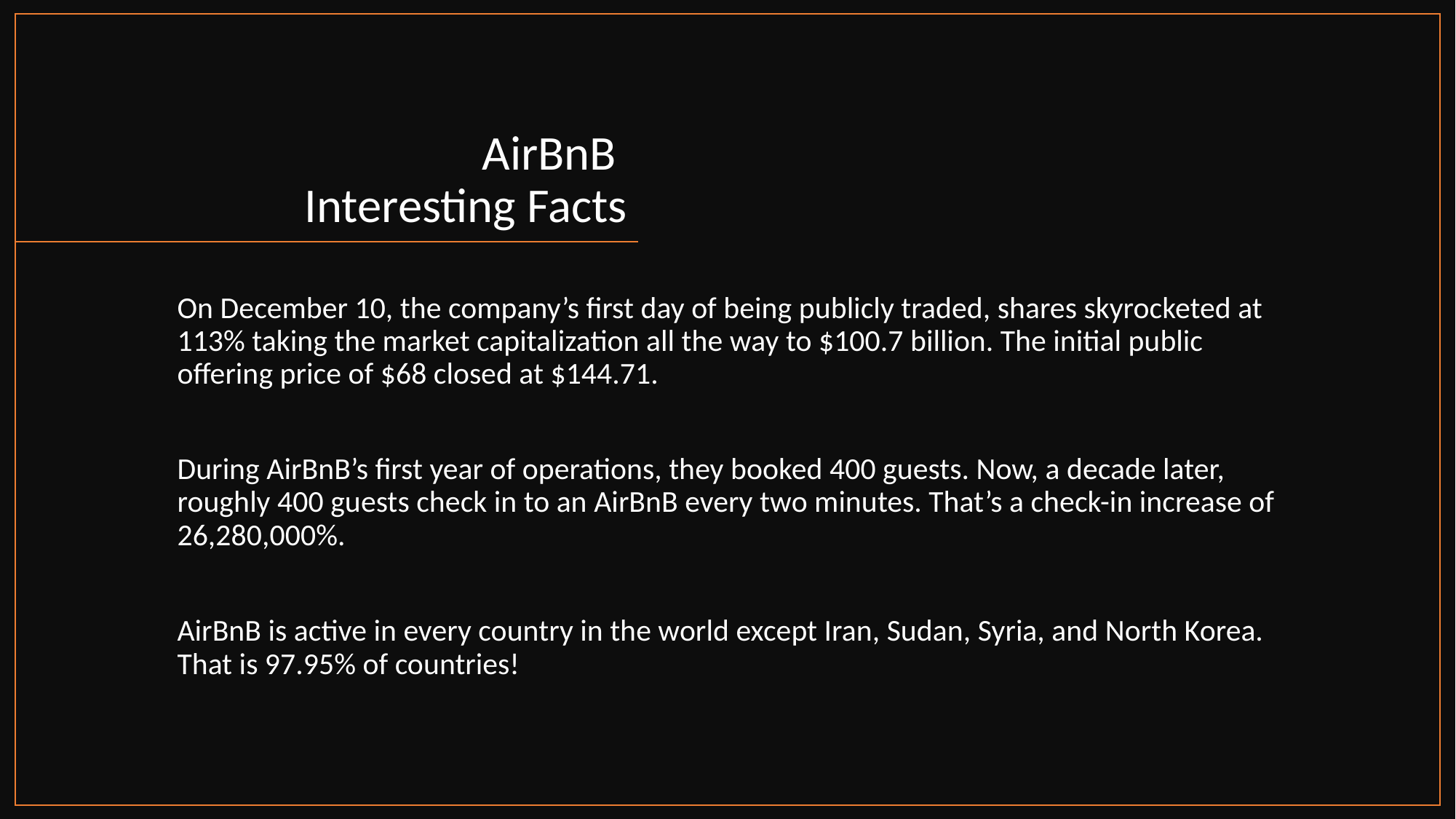

# AirBnB Interesting Facts
On December 10, the company’s first day of being publicly traded, shares skyrocketed at 113% taking the market capitalization all the way to $100.7 billion. The initial public offering price of $68 closed at $144.71.

During AirBnB’s first year of operations, they booked 400 guests. Now, a decade later, roughly 400 guests check in to an AirBnB every two minutes. That’s a check-in increase of 26,280,000%.

AirBnB is active in every country in the world except Iran, Sudan, Syria, and North Korea. That is 97.95% of countries!